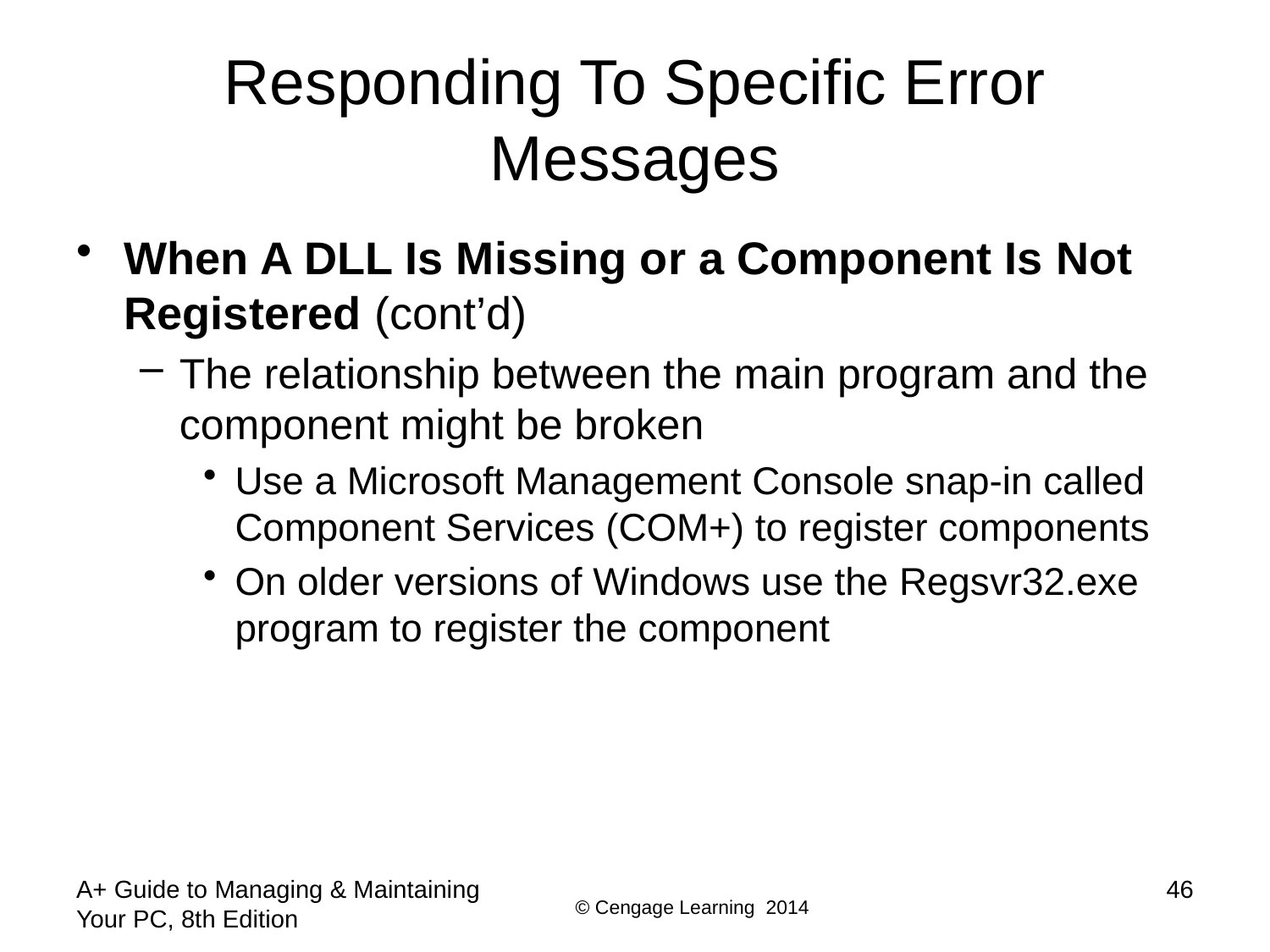

# Responding To Specific Error Messages
When A DLL Is Missing or a Component Is Not Registered (cont’d)
The relationship between the main program and the component might be broken
Use a Microsoft Management Console snap-in called Component Services (COM+) to register components
On older versions of Windows use the Regsvr32.exe program to register the component
A+ Guide to Managing & Maintaining Your PC, 8th Edition
46